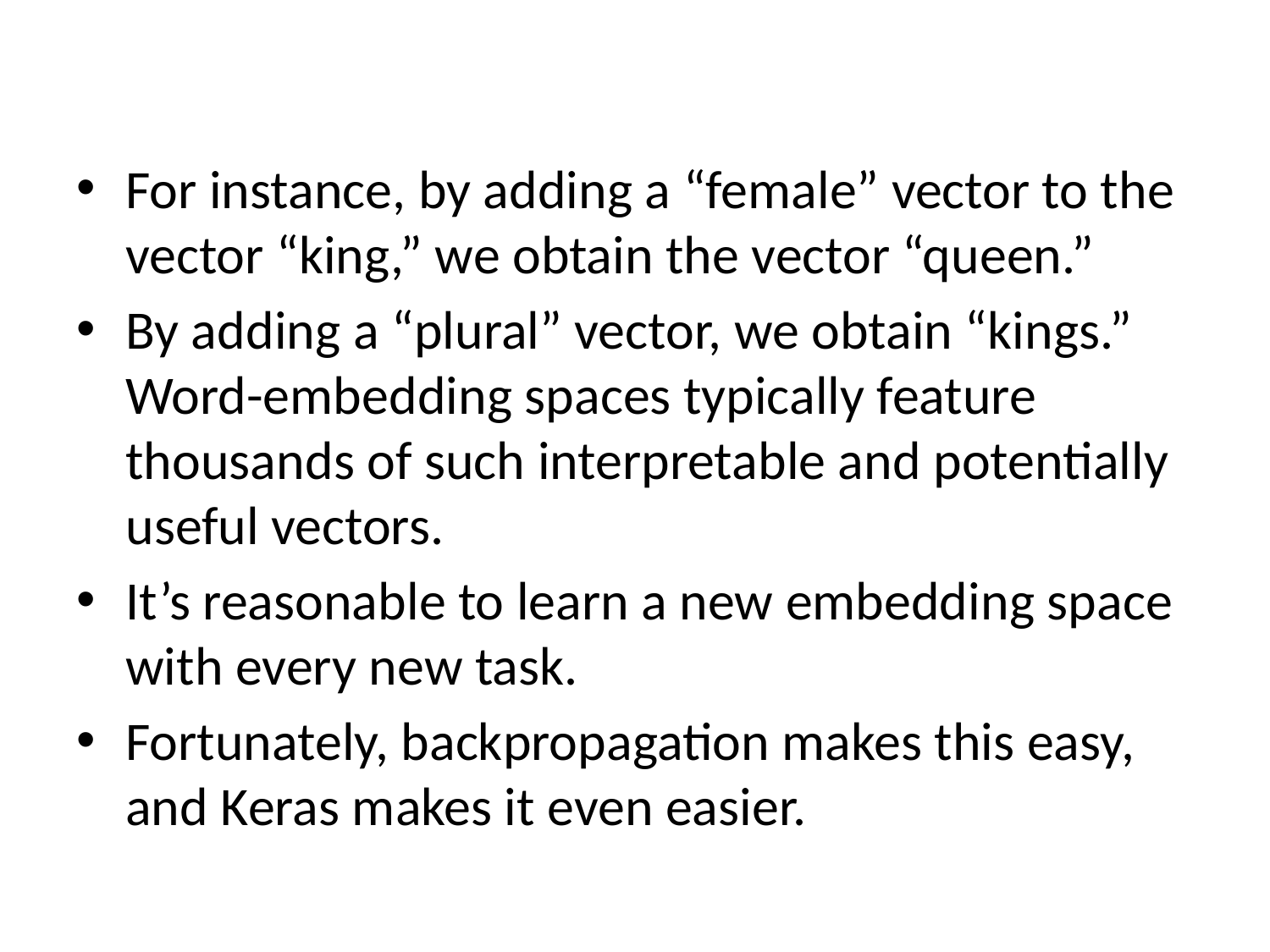

#
For instance, by adding a “female” vector to the vector “king,” we obtain the vector “queen.”
By adding a “plural” vector, we obtain “kings.” Word-embedding spaces typically feature thousands of such interpretable and potentially useful vectors.
It’s reasonable to learn a new embedding space with every new task.
Fortunately, backpropagation makes this easy, and Keras makes it even easier.